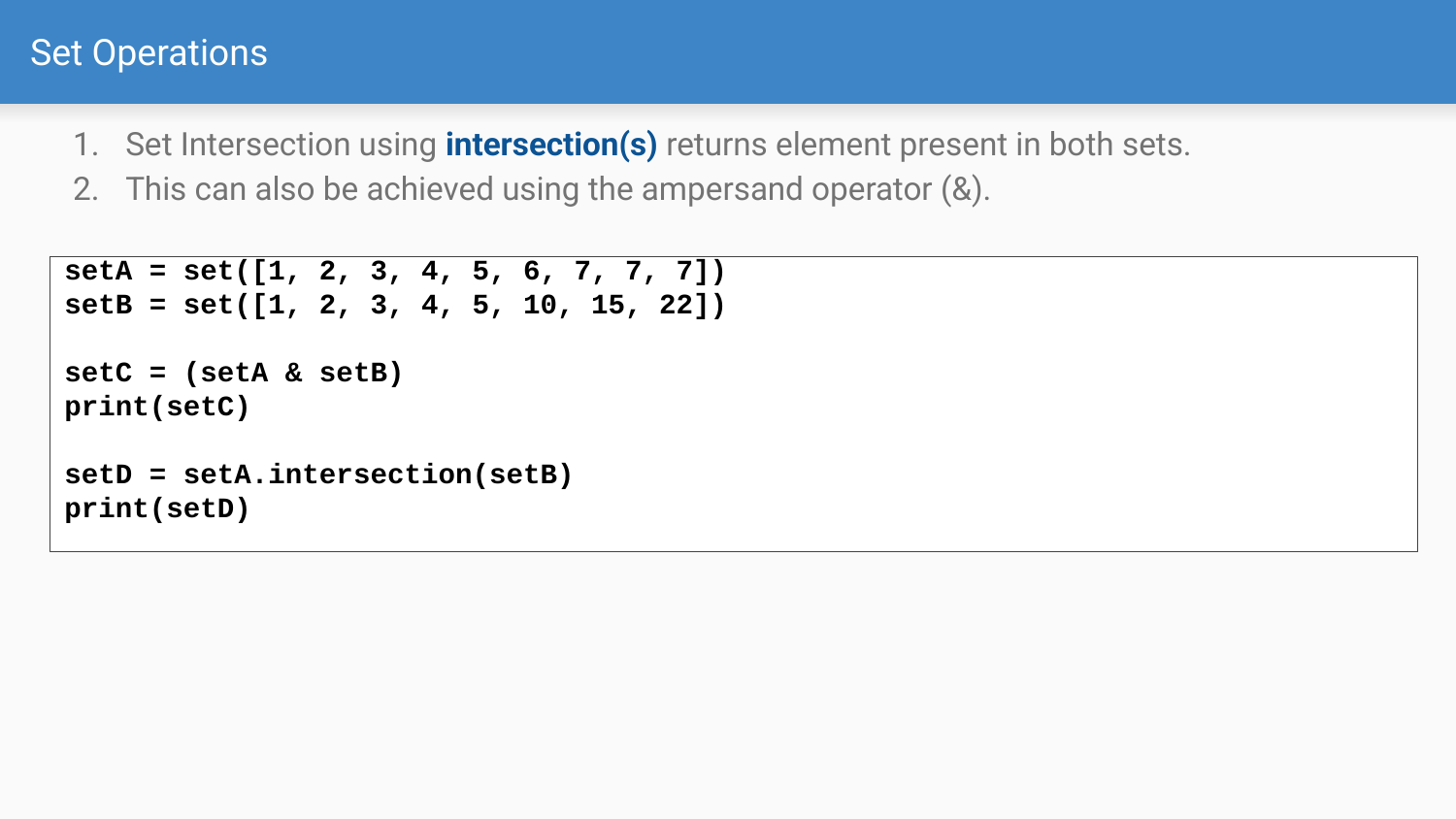

# Set Operations
Set Intersection using intersection(s) returns element present in both sets.
This can also be achieved using the ampersand operator (&).
setA = set([1, 2, 3, 4, 5, 6, 7, 7, 7])
setB = set([1, 2, 3, 4, 5, 10, 15, 22])

setC = (setA & setB)
print(setC)

setD = setA.intersection(setB)
print(setD)